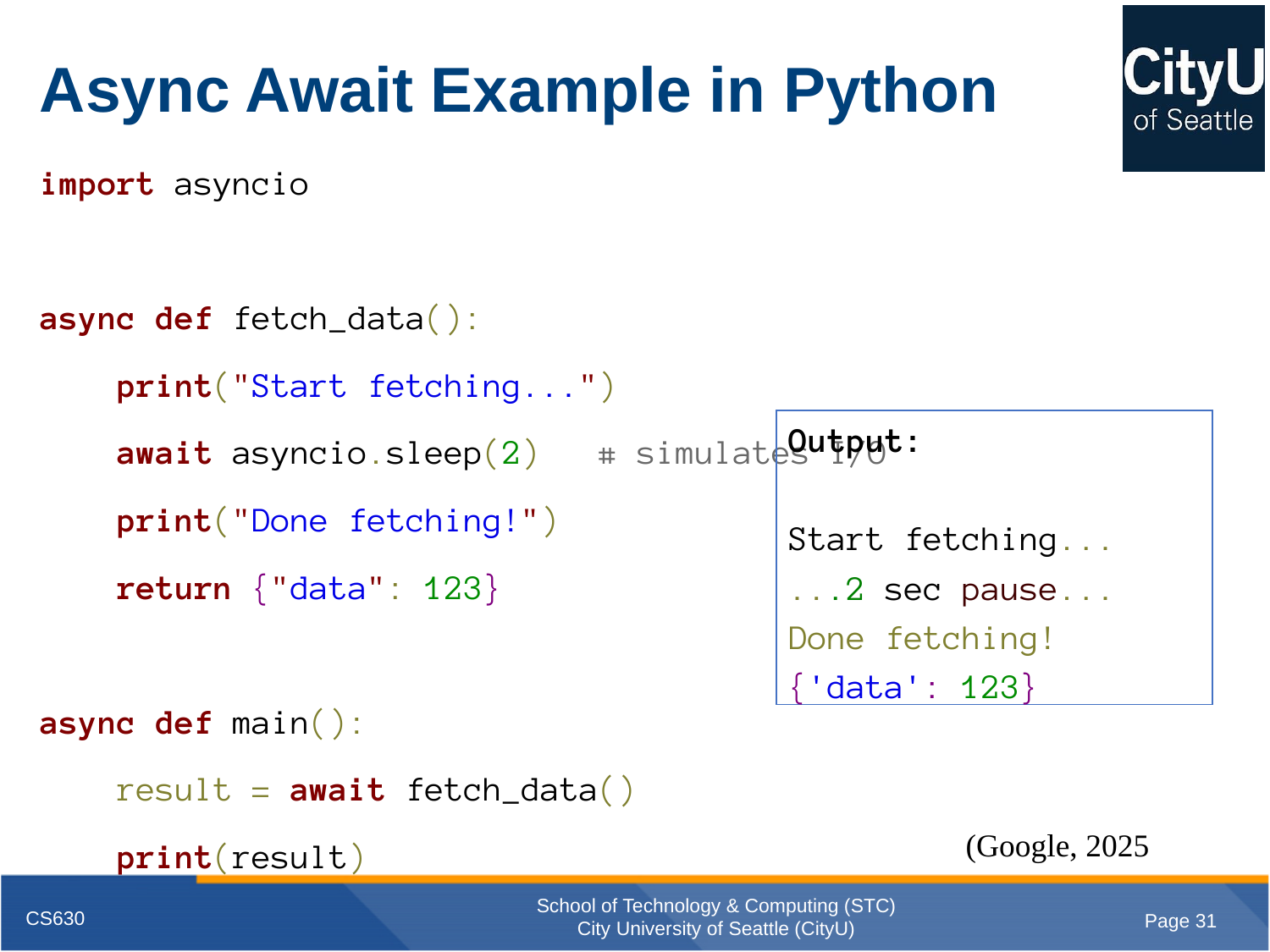

# Async Await Example in Python
import asyncio

async def fetch_data():
    print("Start fetching...")
    await asyncio.sleep(2)   # simulates I/O
    print("Done fetching!")
    return {"data": 123}

async def main():
    result = await fetch_data()
    print(result)

asyncio.run(main())
Output:

Start fetching...
...2 sec pause...
Done fetching!
{'data': 123}

(Google, 2025